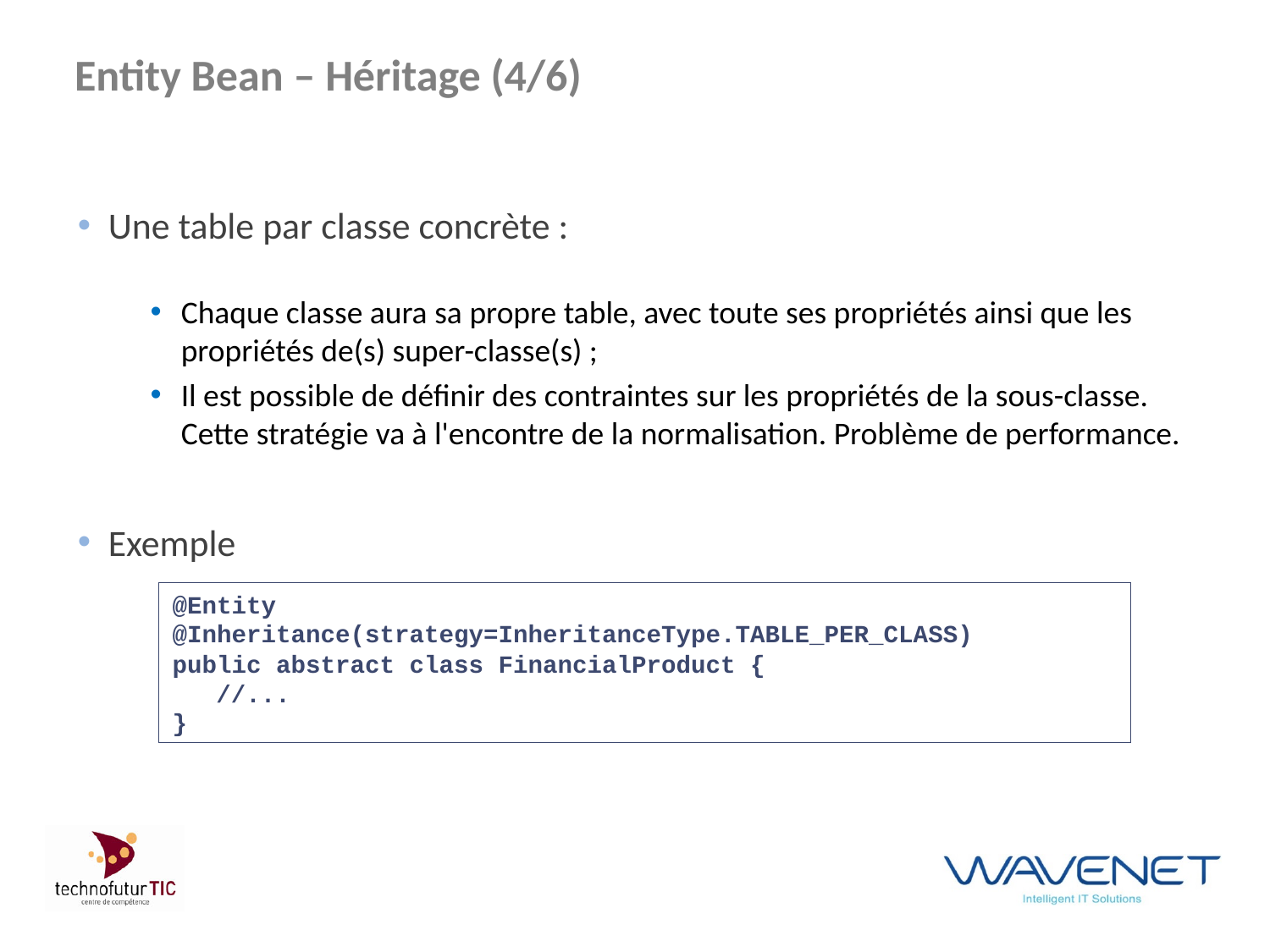

# Entity Bean – Héritage (4/6)
Une table par classe concrète :

Chaque classe aura sa propre table, avec toute ses propriétés ainsi que les propriétés de(s) super-classe(s) ;
Il est possible de définir des contraintes sur les propriétés de la sous-classe. Cette stratégie va à l'encontre de la normalisation. Problème de performance.

Exemple

@Entity
@Inheritance(strategy=InheritanceType.TABLE_PER_CLASS)
public abstract class FinancialProduct {
	//...
}